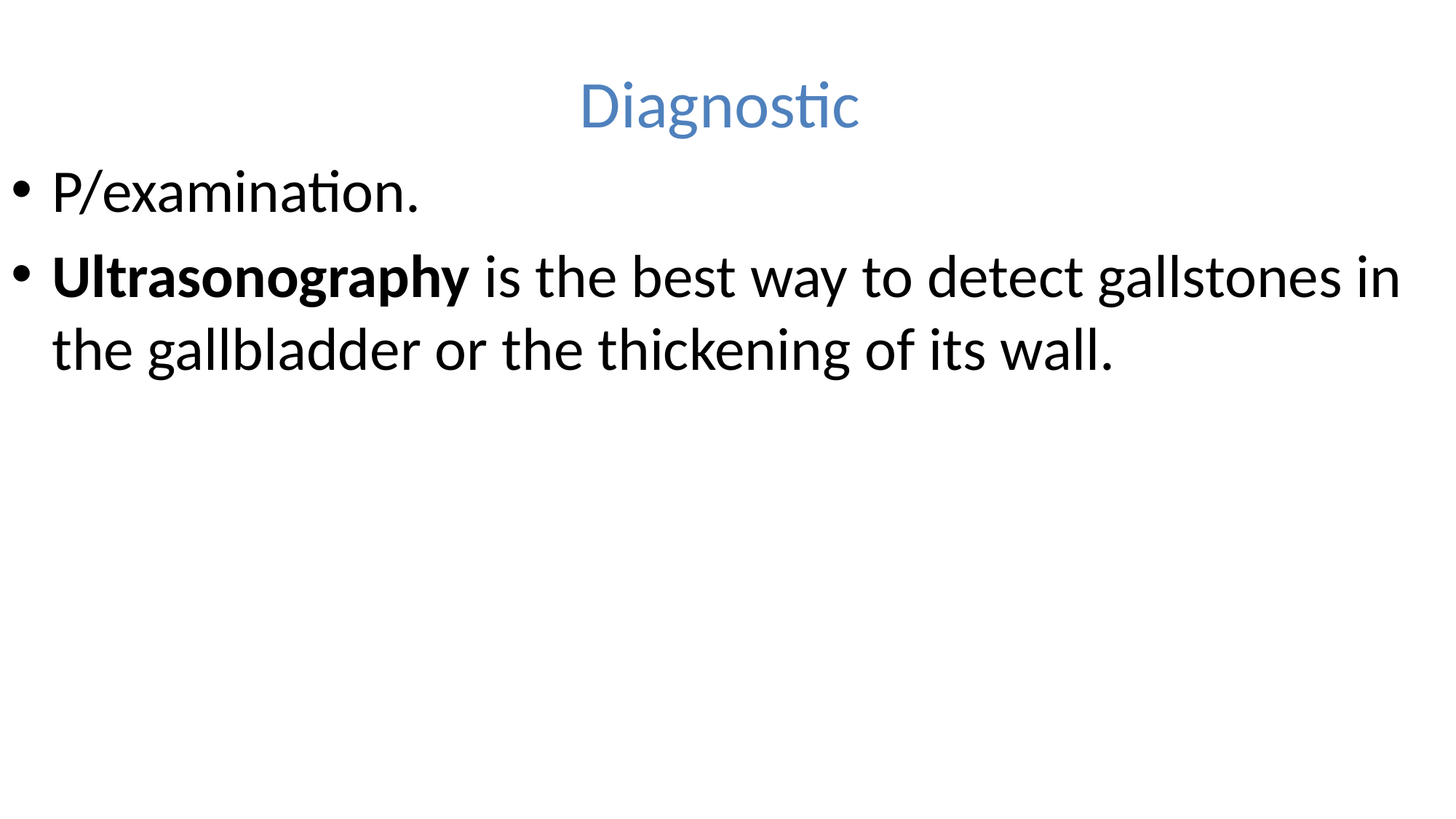

# Diagnostic
P/examination.
Ultrasonography is the best way to detect gallstones in the gallbladder or the thickening of its wall.